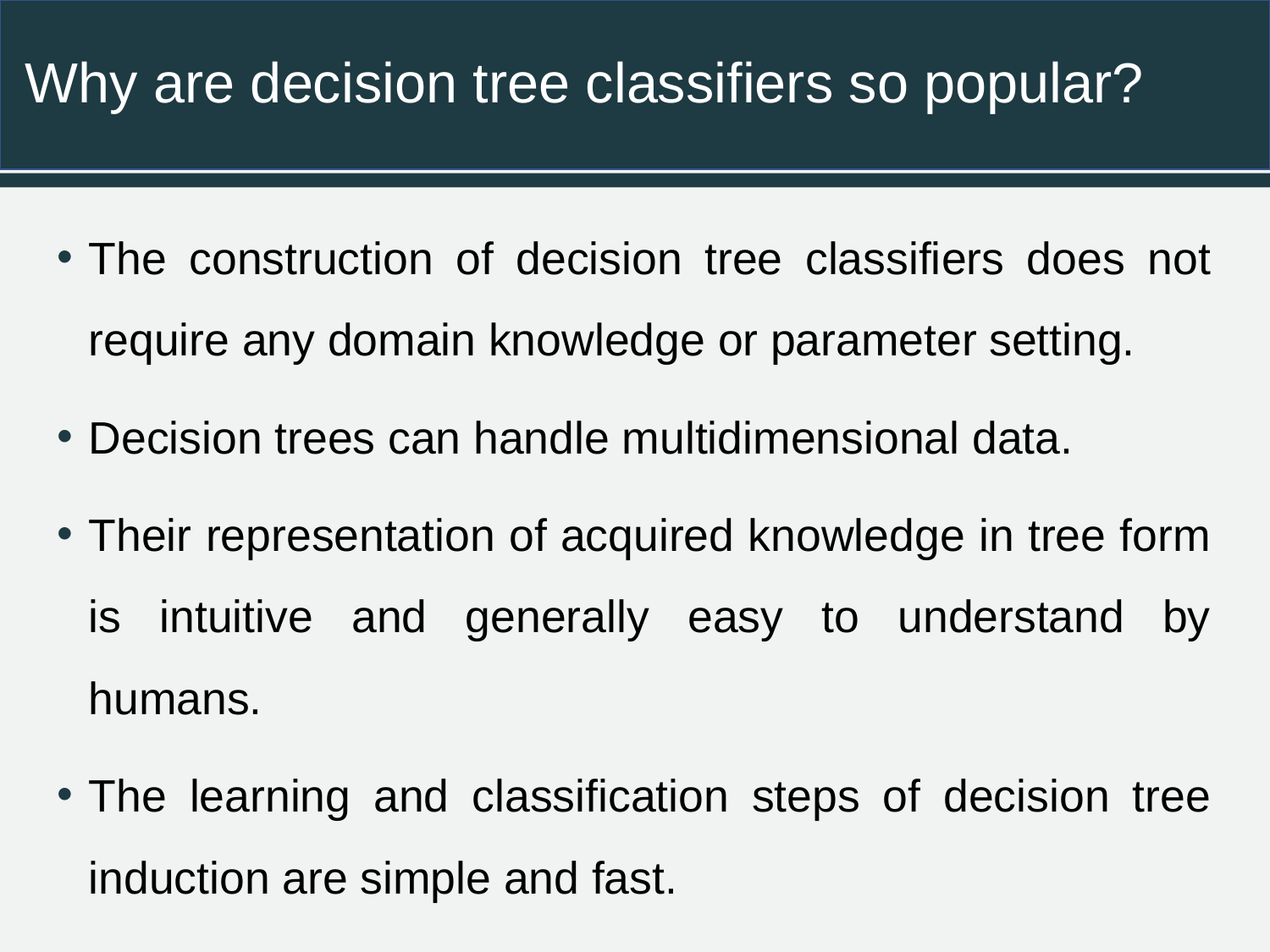

# Why are decision tree classifiers so popular?
The construction of decision tree classifiers does not require any domain knowledge or parameter setting.
Decision trees can handle multidimensional data.
Their representation of acquired knowledge in tree form is intuitive and generally easy to understand by humans.
The learning and classification steps of decision tree induction are simple and fast.